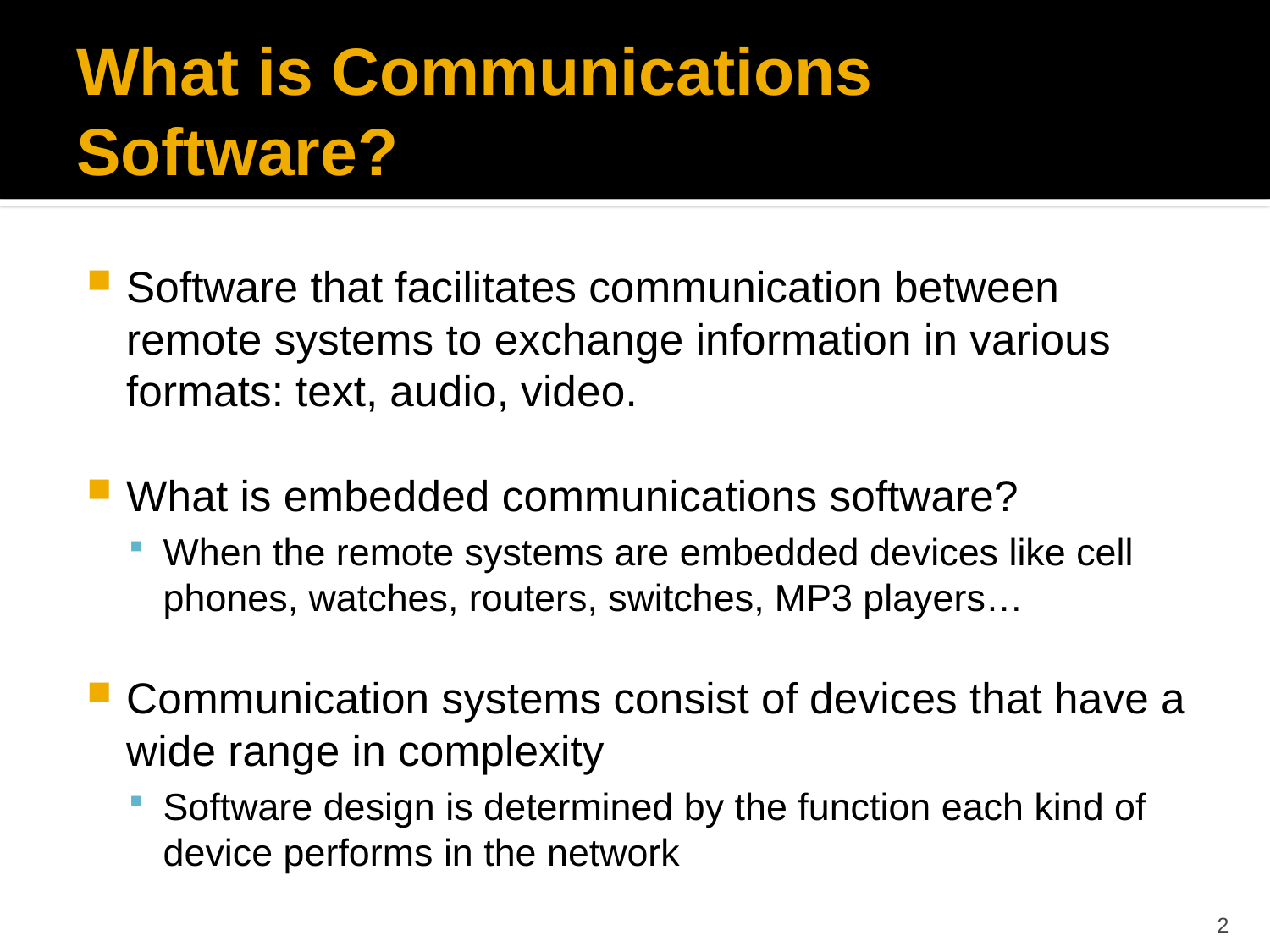

# What is Communications Software?
Software that facilitates communication between remote systems to exchange information in various formats: text, audio, video.

What is embedded communications software?
When the remote systems are embedded devices like cell phones, watches, routers, switches, MP3 players…

Communication systems consist of devices that have a wide range in complexity
Software design is determined by the function each kind of device performs in the network

2